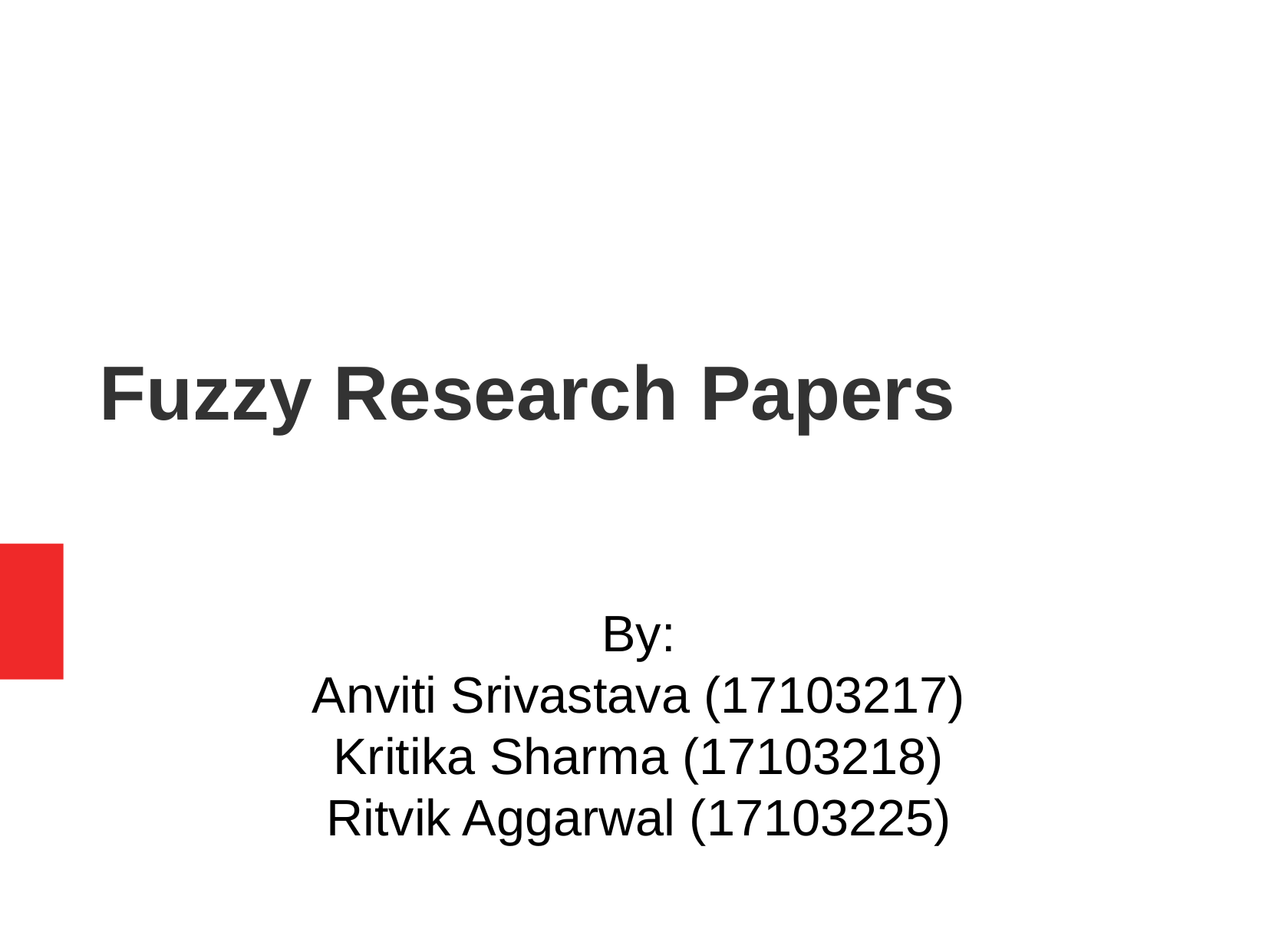

Fuzzy Research Papers
By:
Anviti Srivastava (17103217)
Kritika Sharma (17103218)
Ritvik Aggarwal (17103225)